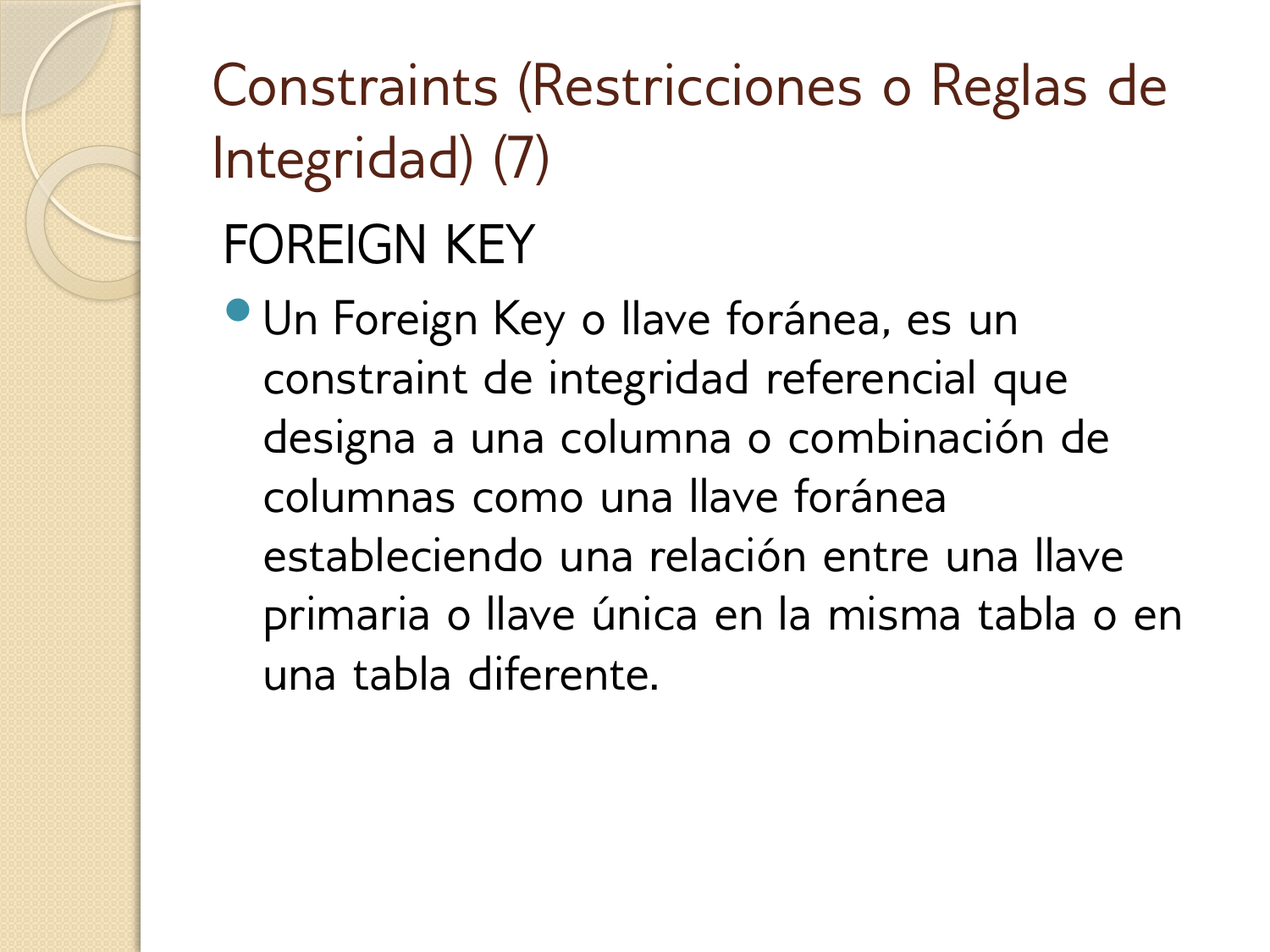

# Constraints (Restricciones o Reglas de Integridad) (7)
FOREIGN KEY
Un Foreign Key o llave foránea, es un constraint de integridad referencial que designa a una columna o combinación de columnas como una llave foránea estableciendo una relación entre una llave primaria o llave única en la misma tabla o en una tabla diferente.